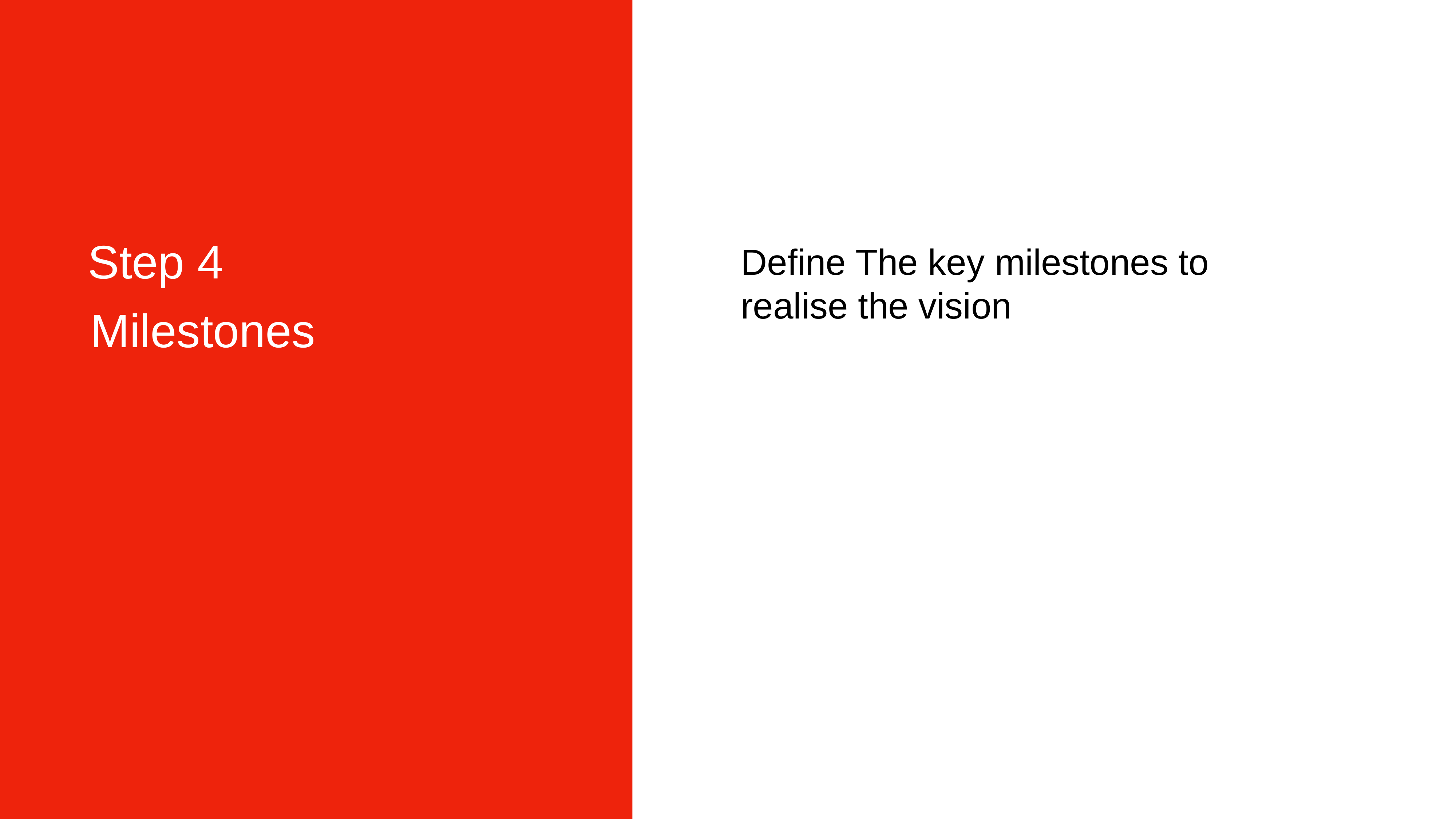

Step 4
Define The key milestones to
realise the vision
Milestones